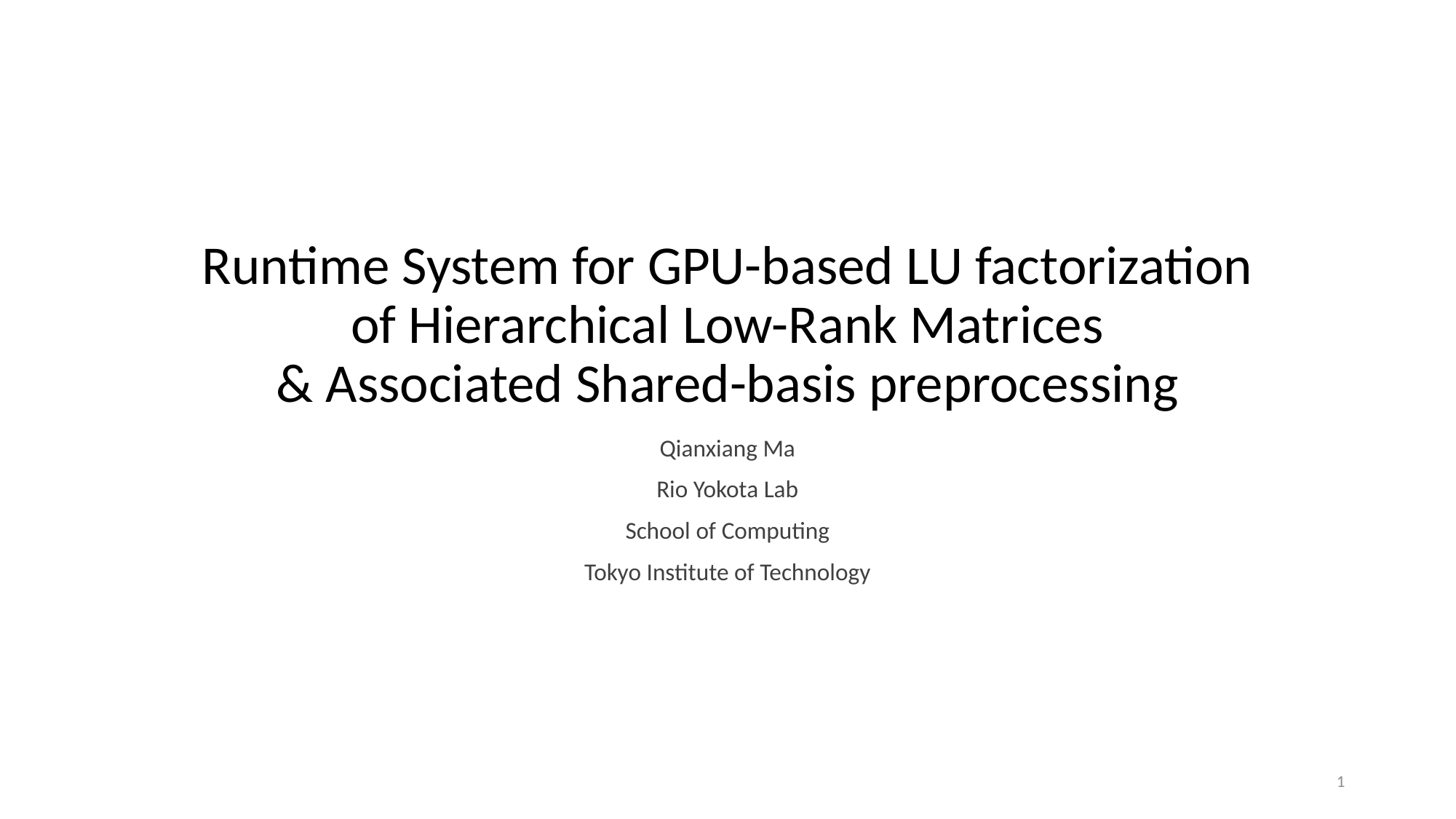

# Runtime System for GPU-based LU factorization of Hierarchical Low-Rank Matrices & Associated Shared-basis preprocessing
Qianxiang Ma
Rio Yokota Lab
School of Computing
Tokyo Institute of Technology
1